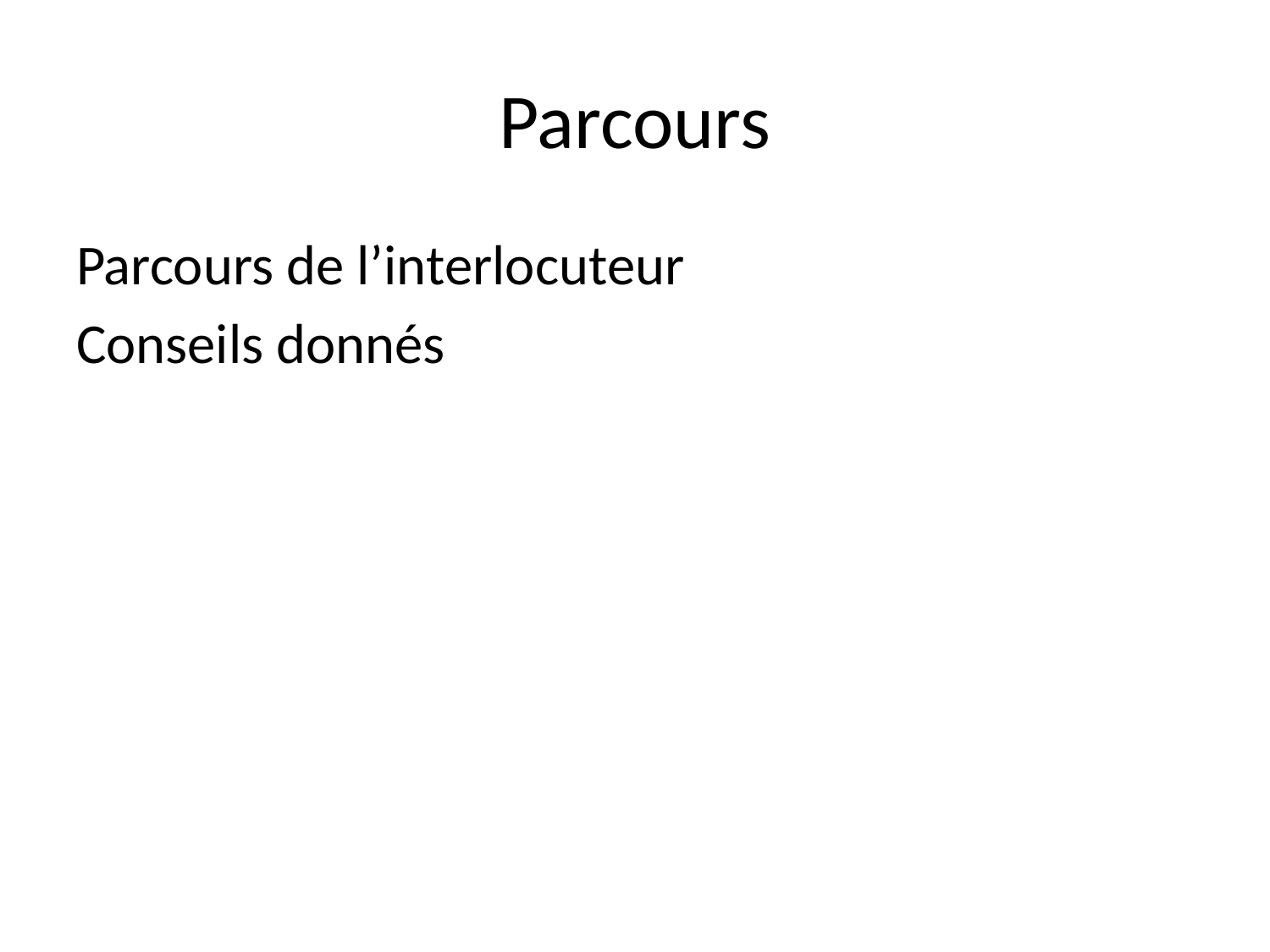

# Parcours
Parcours de l’interlocuteur
Conseils donnés